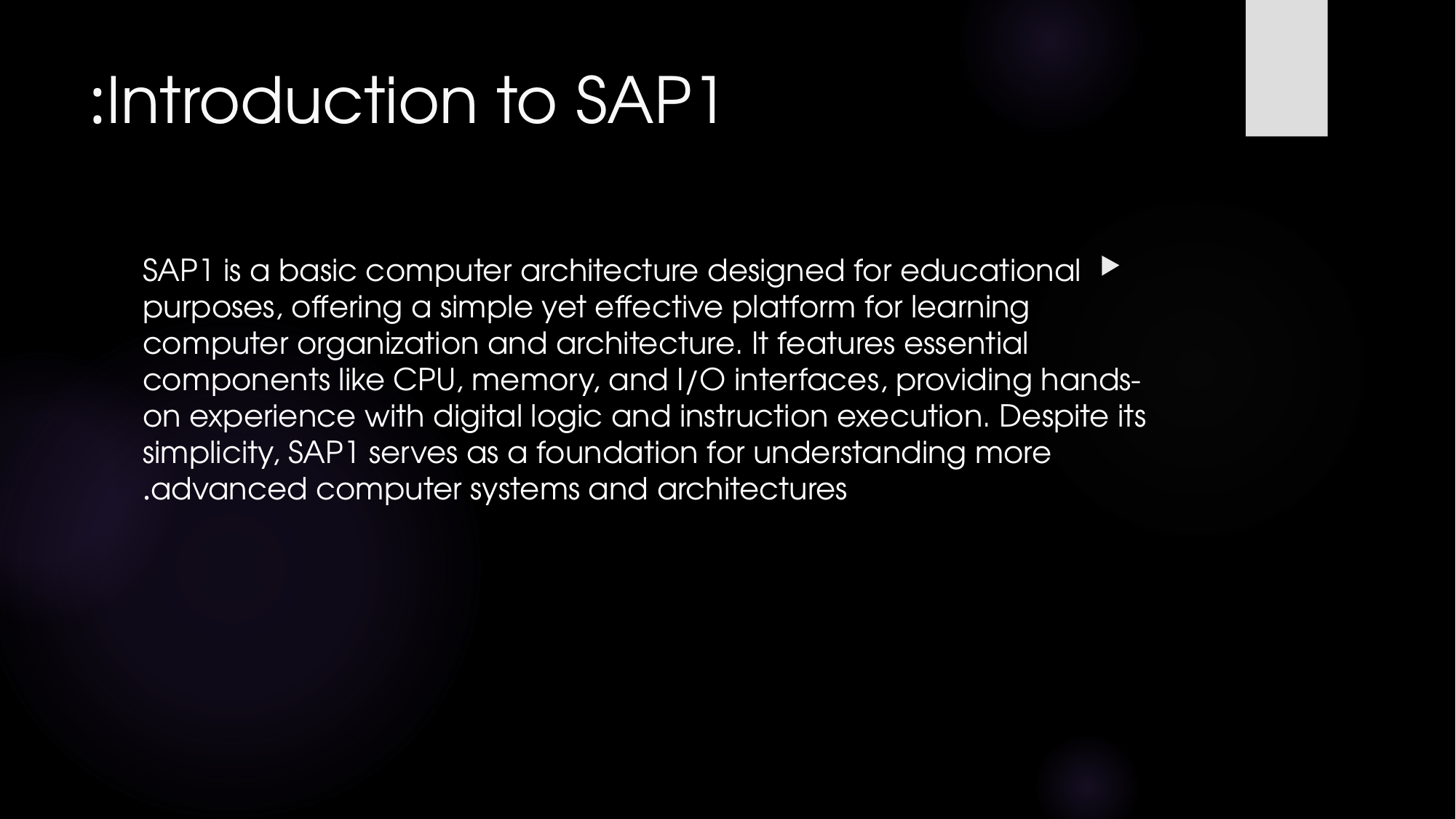

# Introduction to SAP1:
SAP1 is a basic computer architecture designed for educational purposes, offering a simple yet effective platform for learning computer organization and architecture. It features essential components like CPU, memory, and I/O interfaces, providing hands-on experience with digital logic and instruction execution. Despite its simplicity, SAP1 serves as a foundation for understanding more advanced computer systems and architectures.